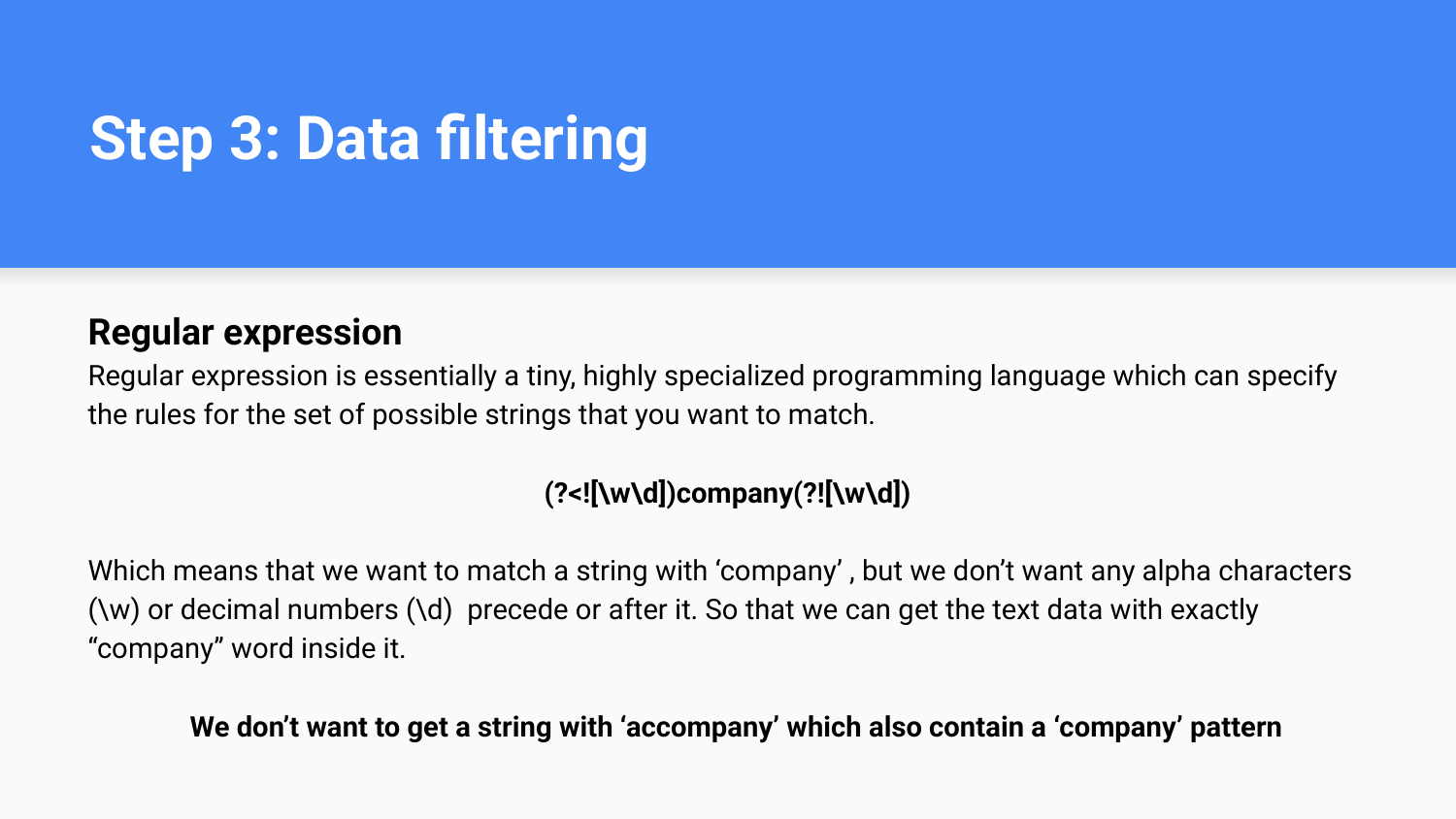

# Step 3: Data filtering
Regular expression
Regular expression is essentially a tiny, highly specialized programming language which can specify the rules for the set of possible strings that you want to match.

(?<![\w\d])company(?![\w\d])

Which means that we want to match a string with ‘company’ , but we don’t want any alpha characters (\w) or decimal numbers (\d)  precede or after it. So that we can get the text data with exactly “company” word inside it.
We don’t want to get a string with ‘accompany’ which also contain a ‘company’ pattern